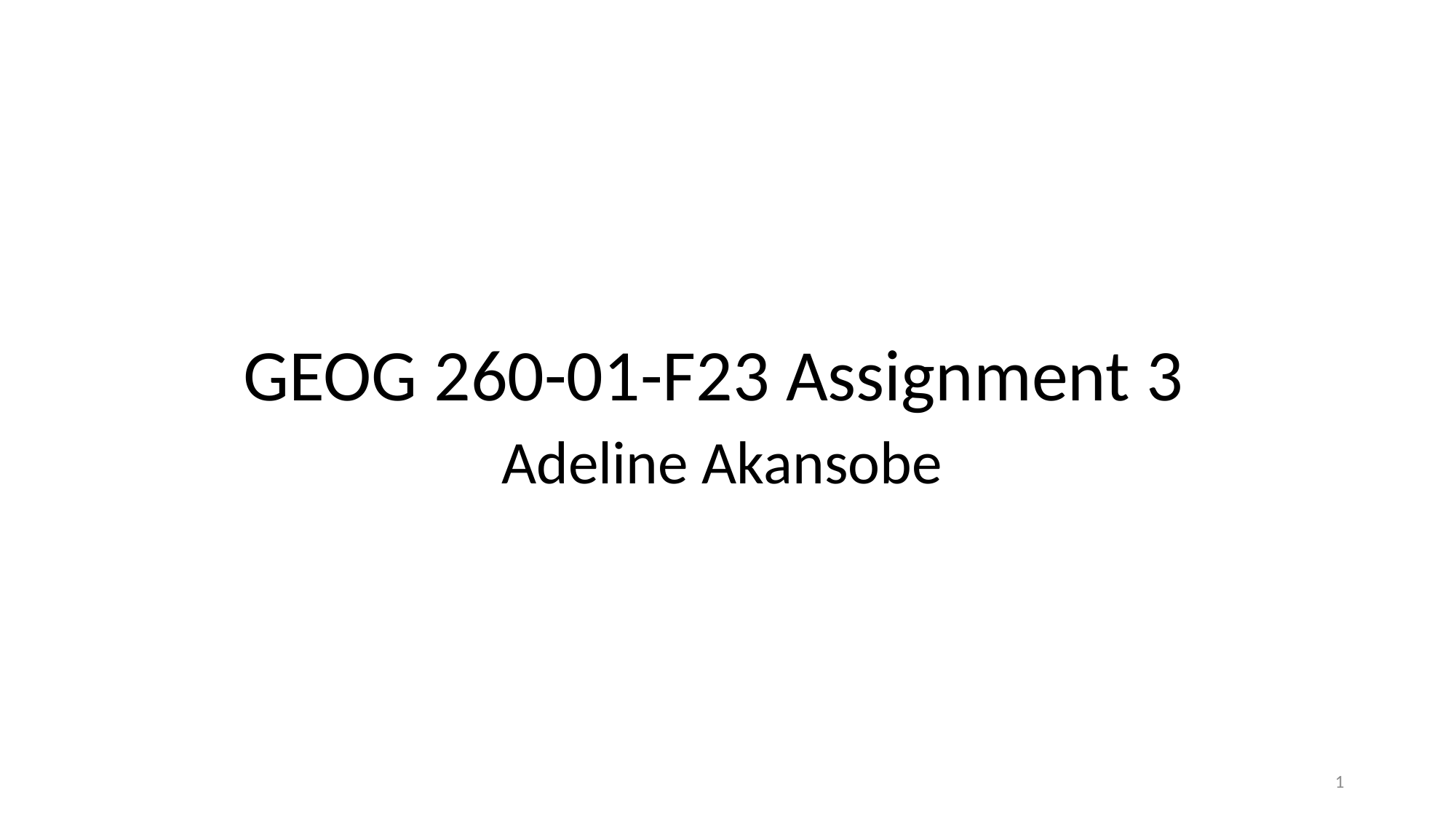

GEOG 260-01-F23 Assignment 3
Adeline Akansobe

1